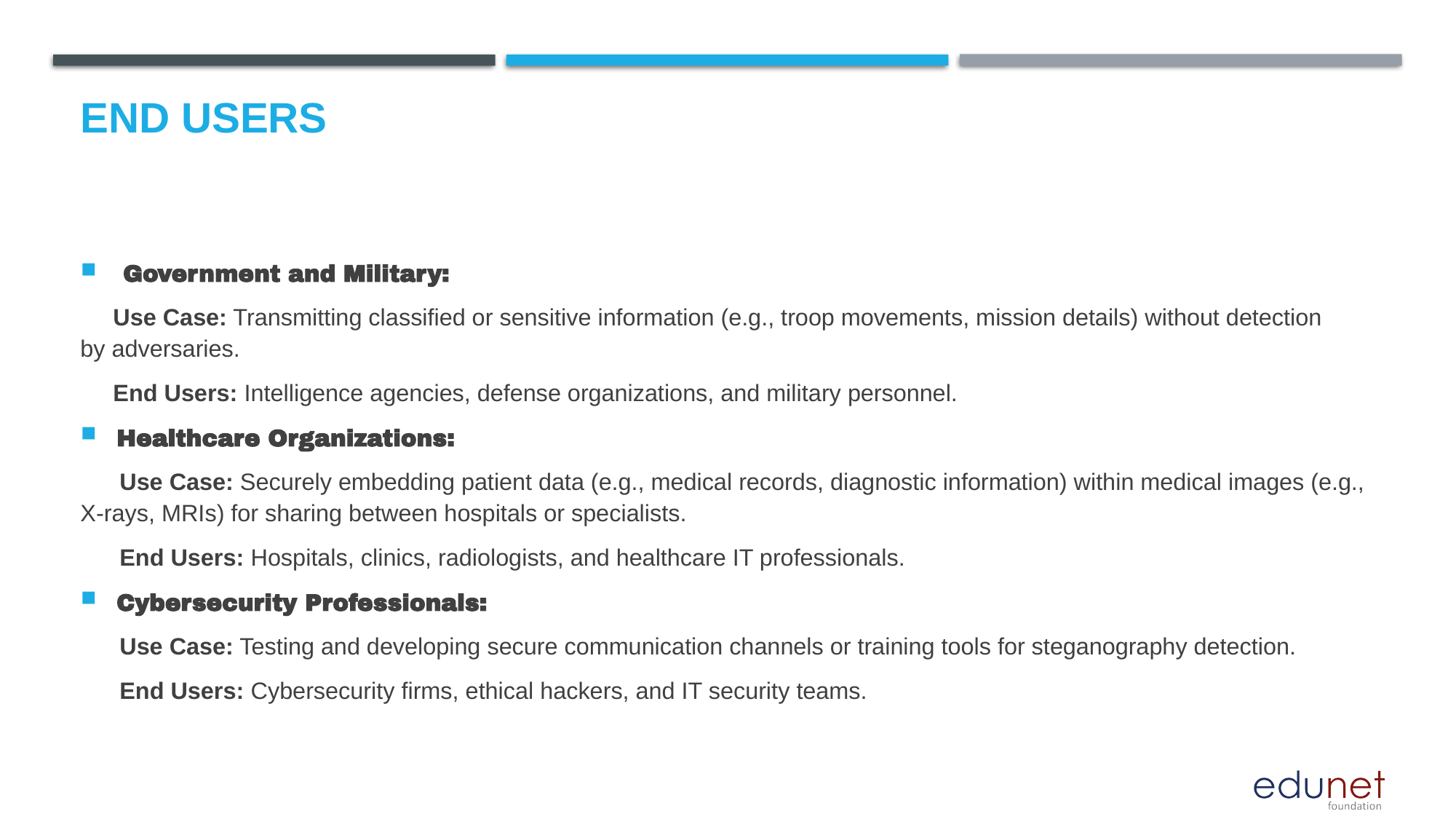

# End users
 Government and Military:
     Use Case: Transmitting classified or sensitive information (e.g., troop movements, mission details) without detection        by adversaries.
     End Users: Intelligence agencies, defense organizations, and military personnel.
Healthcare Organizations:
      Use Case: Securely embedding patient data (e.g., medical records, diagnostic information) within medical images (e.g., X-rays, MRIs) for sharing between hospitals or specialists.
      End Users: Hospitals, clinics, radiologists, and healthcare IT professionals.
Cybersecurity Professionals:
      Use Case: Testing and developing secure communication channels or training tools for steganography detection.
      End Users: Cybersecurity firms, ethical hackers, and IT security teams.